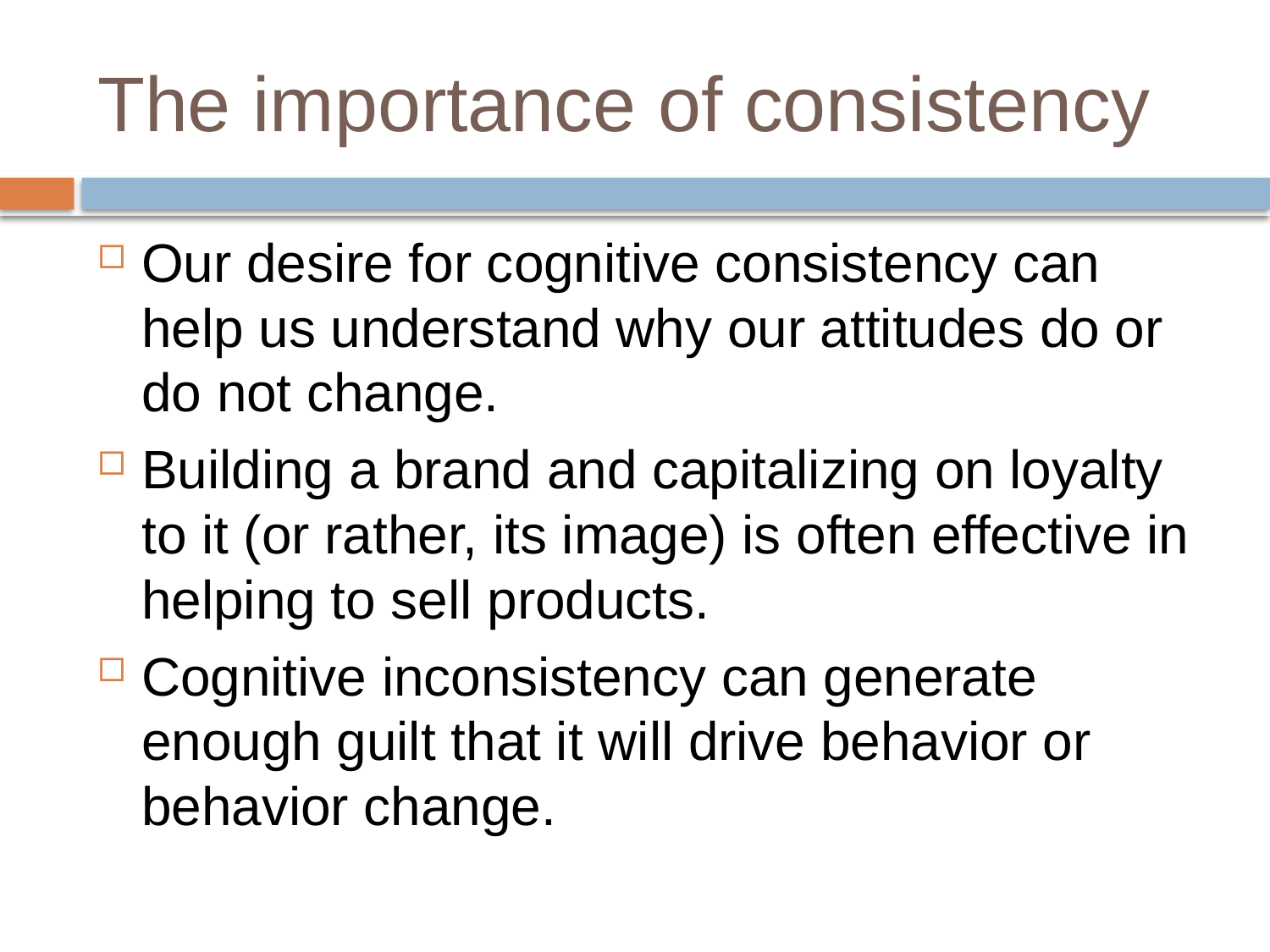

# The importance of consistency
Our desire for cognitive consistency can help us understand why our attitudes do or do not change.
Building a brand and capitalizing on loyalty to it (or rather, its image) is often effective in helping to sell products.
Cognitive inconsistency can generate enough guilt that it will drive behavior or behavior change.